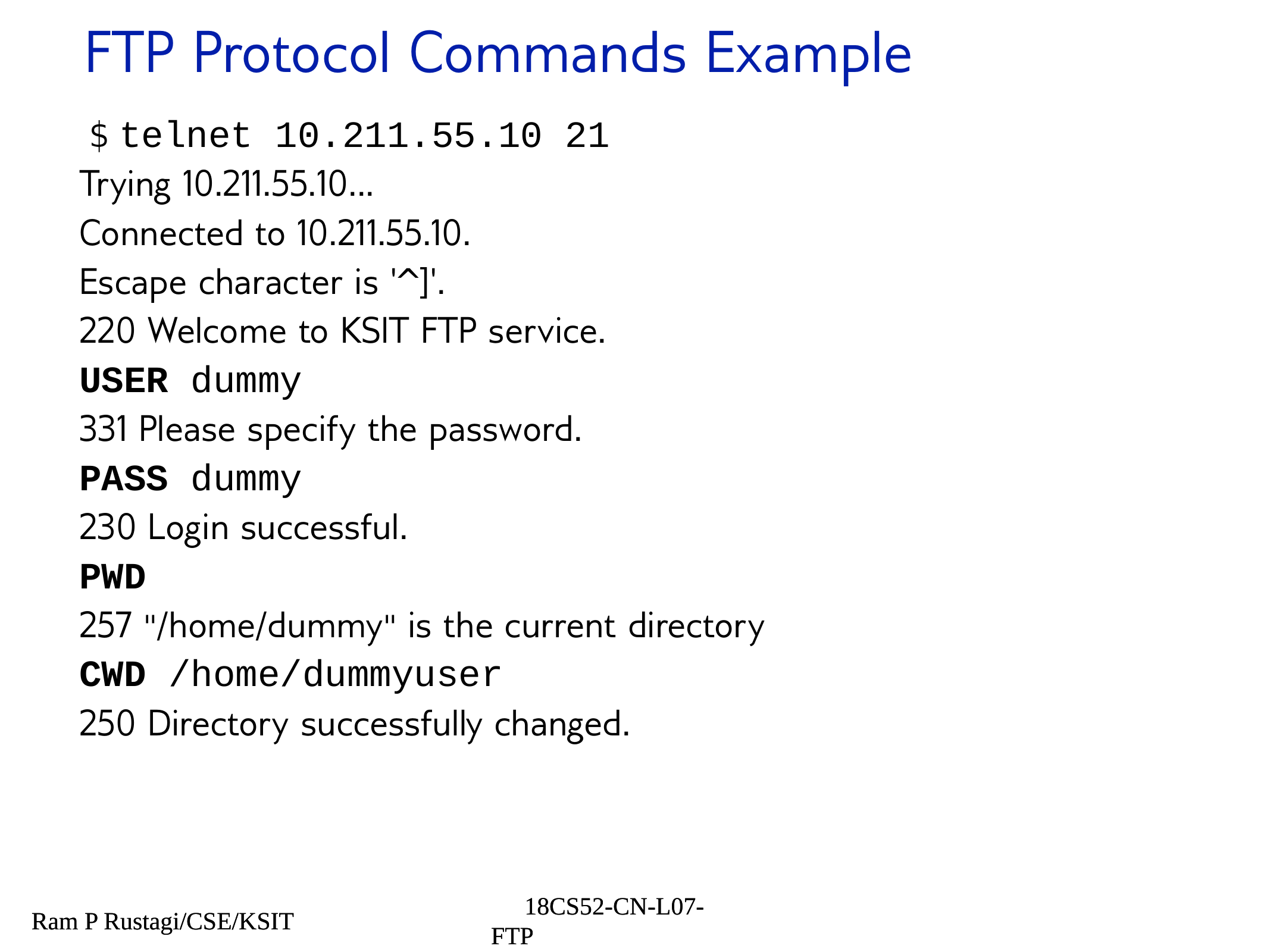

# FTP Protocol Commands Example
 $ telnet 10.211.55.10 21
Trying 10.211.55.10...
Connected to 10.211.55.10.
Escape character is '^]'.
220 Welcome to KSIT FTP service.
USER dummy
331 Please specify the password.
PASS dummy
230 Login successful.
PWD
257 "/home/dummy" is the current directory
CWD /home/dummyuser
250 Directory successfully changed.
14
Ram P Rustagi/CSE/KSIT
18CS52-CN-L07-FTP